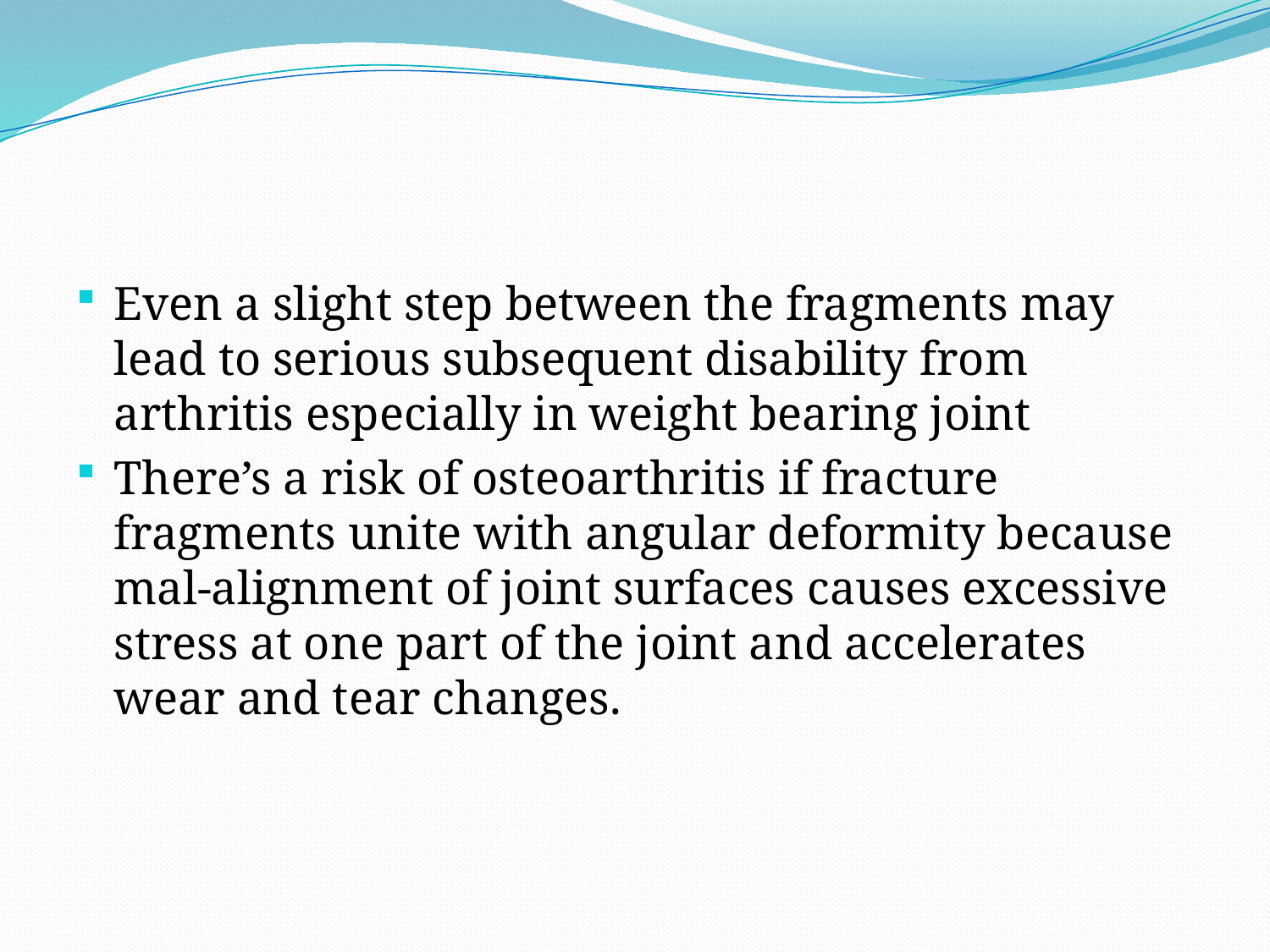

#
Even a slight step between the fragments may lead to serious subsequent disability from arthritis especially in weight bearing joint
There’s a risk of osteoarthritis if fracture fragments unite with angular deformity because mal-alignment of joint surfaces causes excessive stress at one part of the joint and accelerates wear and tear changes.